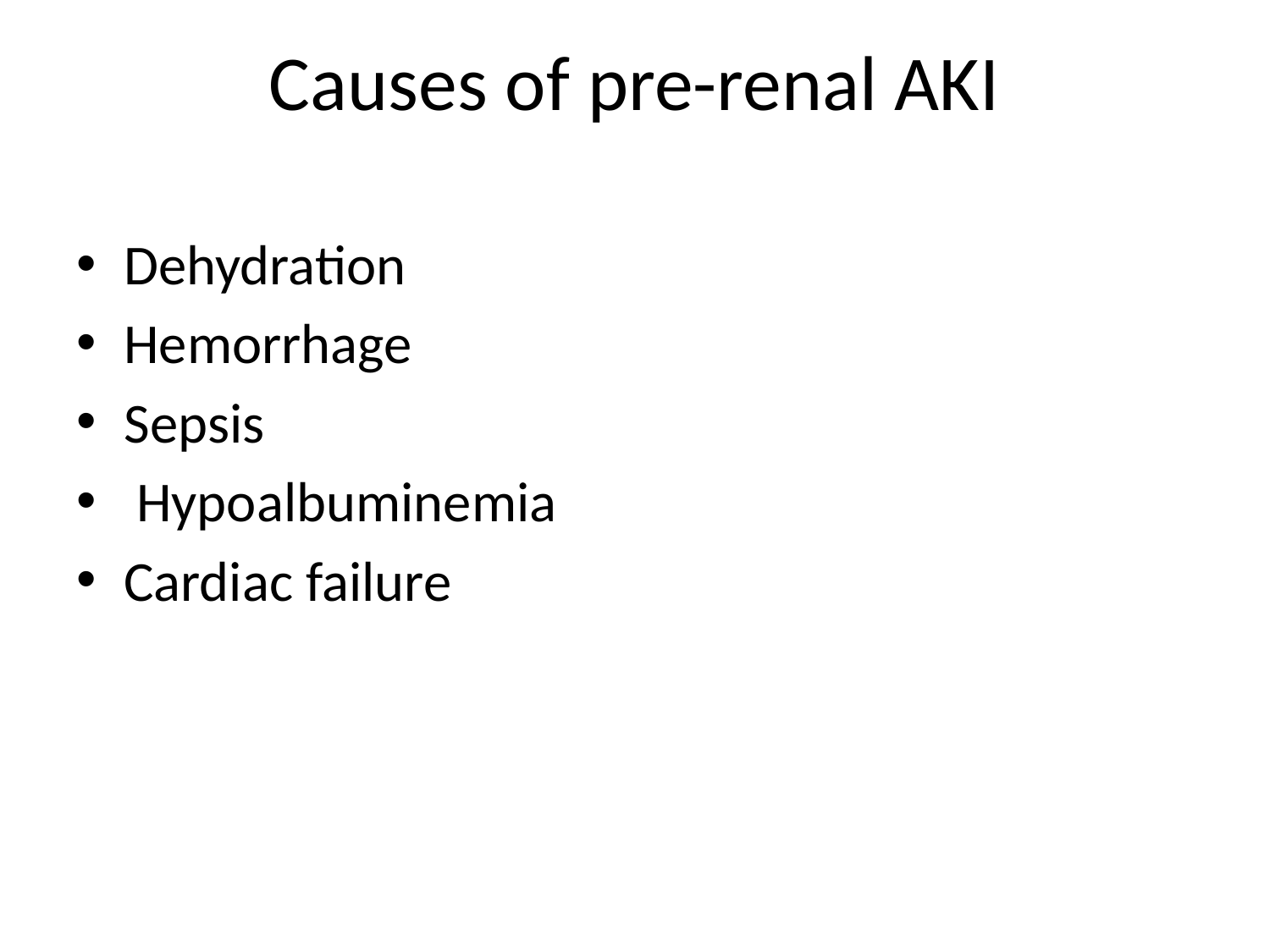

# Causes of pre-renal AKI
Dehydration
Hemorrhage
Sepsis
 Hypoalbuminemia
Cardiac failure